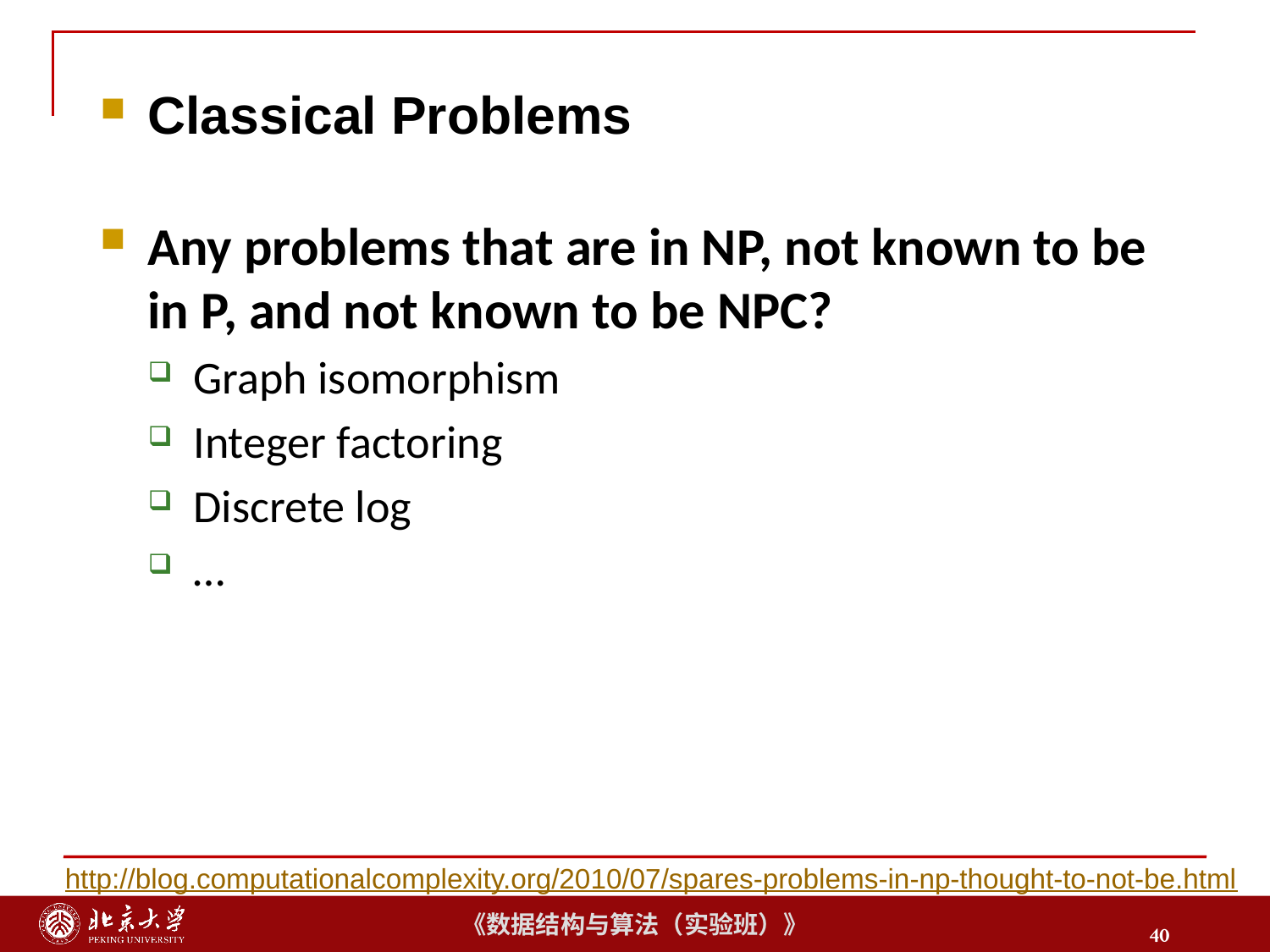

Any problems that are in NP, not known to be in P, and not known to be NPC?
Graph isomorphism
Integer factoring
Discrete log
…
Classical Problems
http://blog.computationalcomplexity.org/2010/07/spares-problems-in-np-thought-to-not-be.html
40